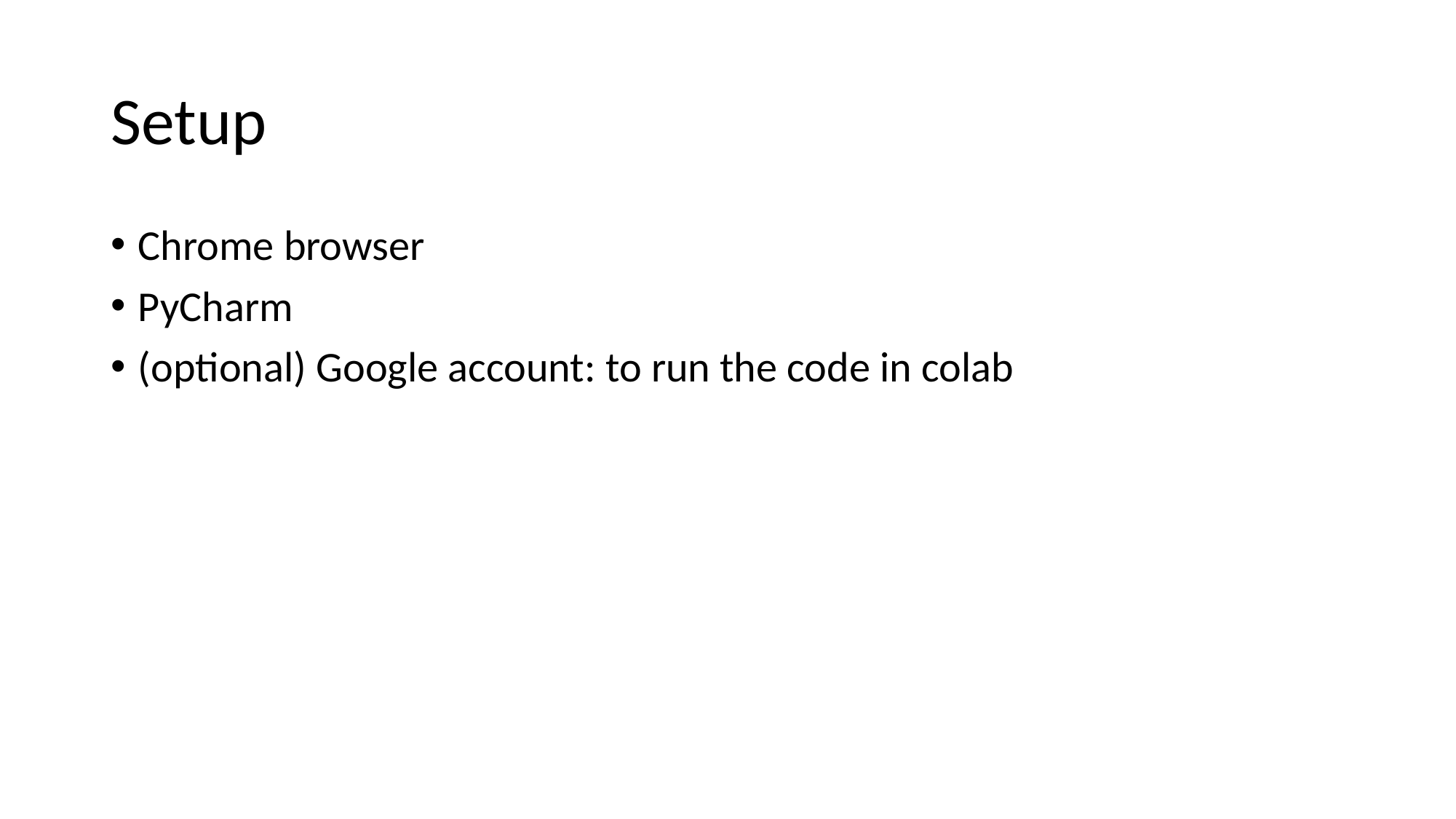

# Setup
Chrome browser
PyCharm
(optional) Google account: to run the code in colab